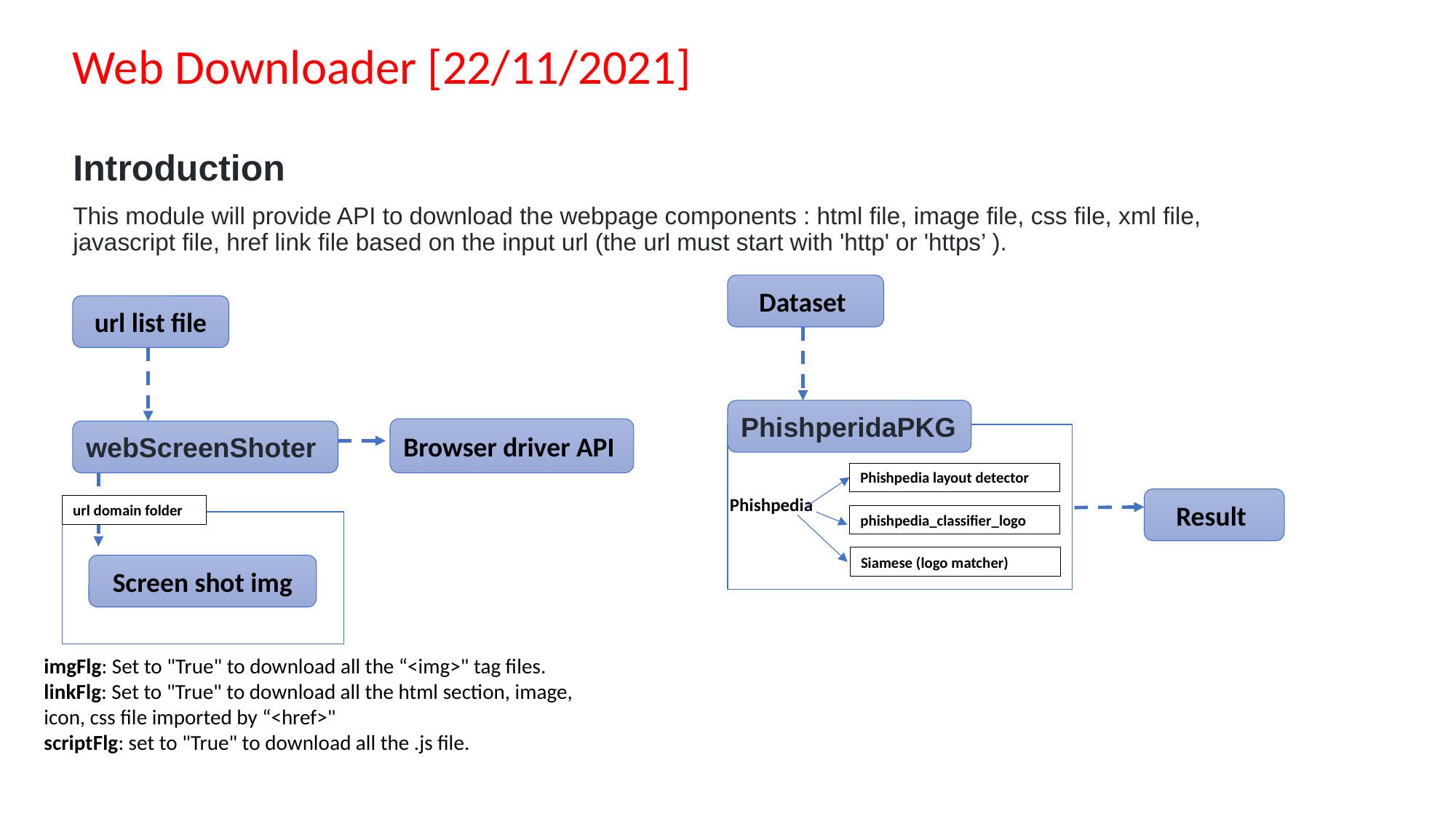

Web Downloader [22/11/2021]
Introduction
This module will provide API to download the webpage components : html file, image file, css file, xml file, javascript file, href link file based on the input url (the url must start with 'http' or 'https’ ).

Dataset
url list file
PhishperidaPKG
Browser driver API
webScreenShoter

Phishpedia layout detector
Phishpedia
Result
url domain folder
phishpedia_classifier_logo

Siamese (logo matcher)
Screen shot img
imgFlg: Set to "True" to download all the “<img>" tag files.
linkFlg: Set to "True" to download all the html section, image, icon, css file imported by “<href>"
scriptFlg: set to "True" to download all the .js file.